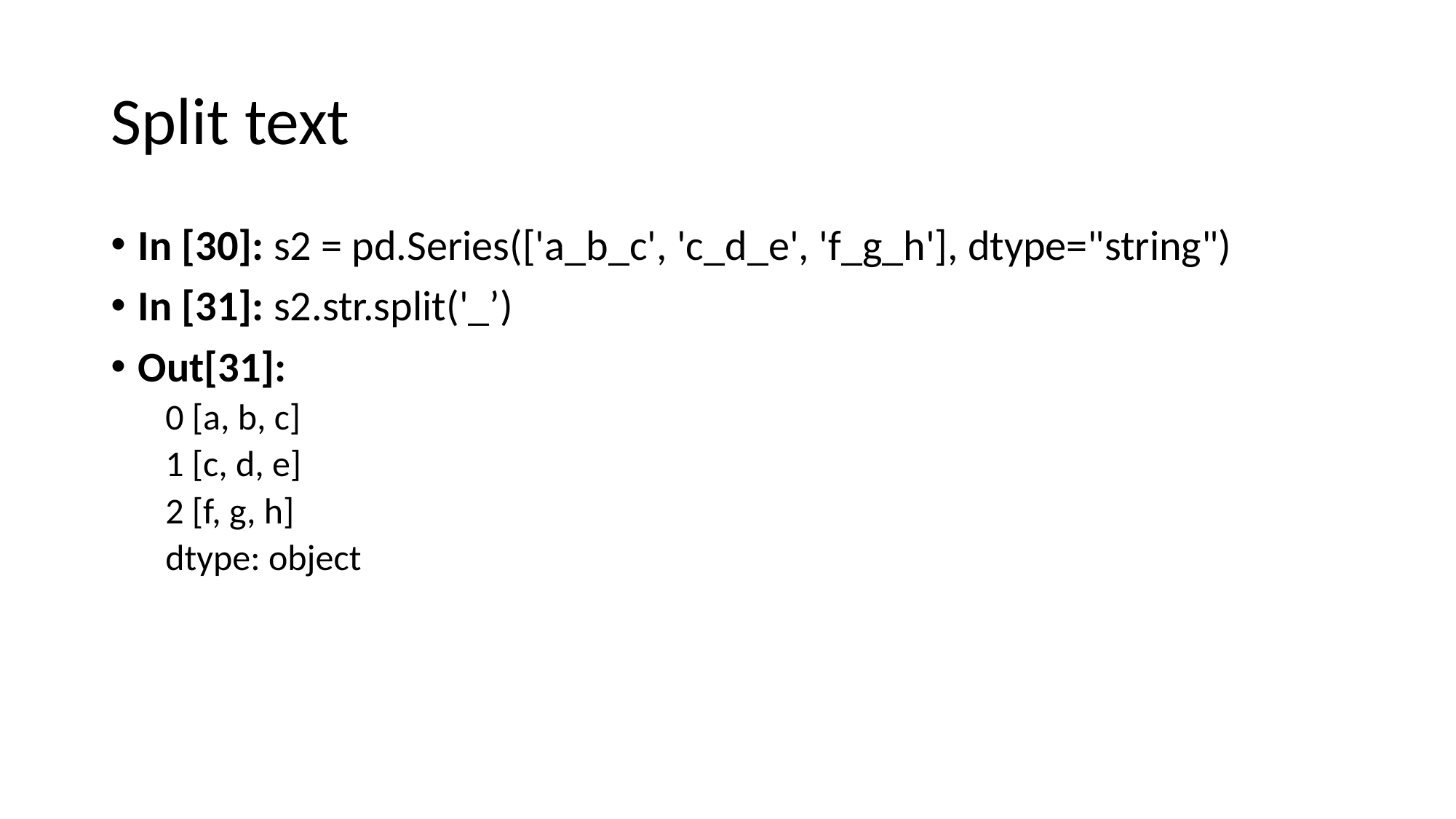

# Split text
In [30]: s2 = pd.Series(['a_b_c', 'c_d_e', 'f_g_h'], dtype="string")
In [31]: s2.str.split('_’)
Out[31]:
0 [a, b, c]
1 [c, d, e]
2 [f, g, h]
dtype: object